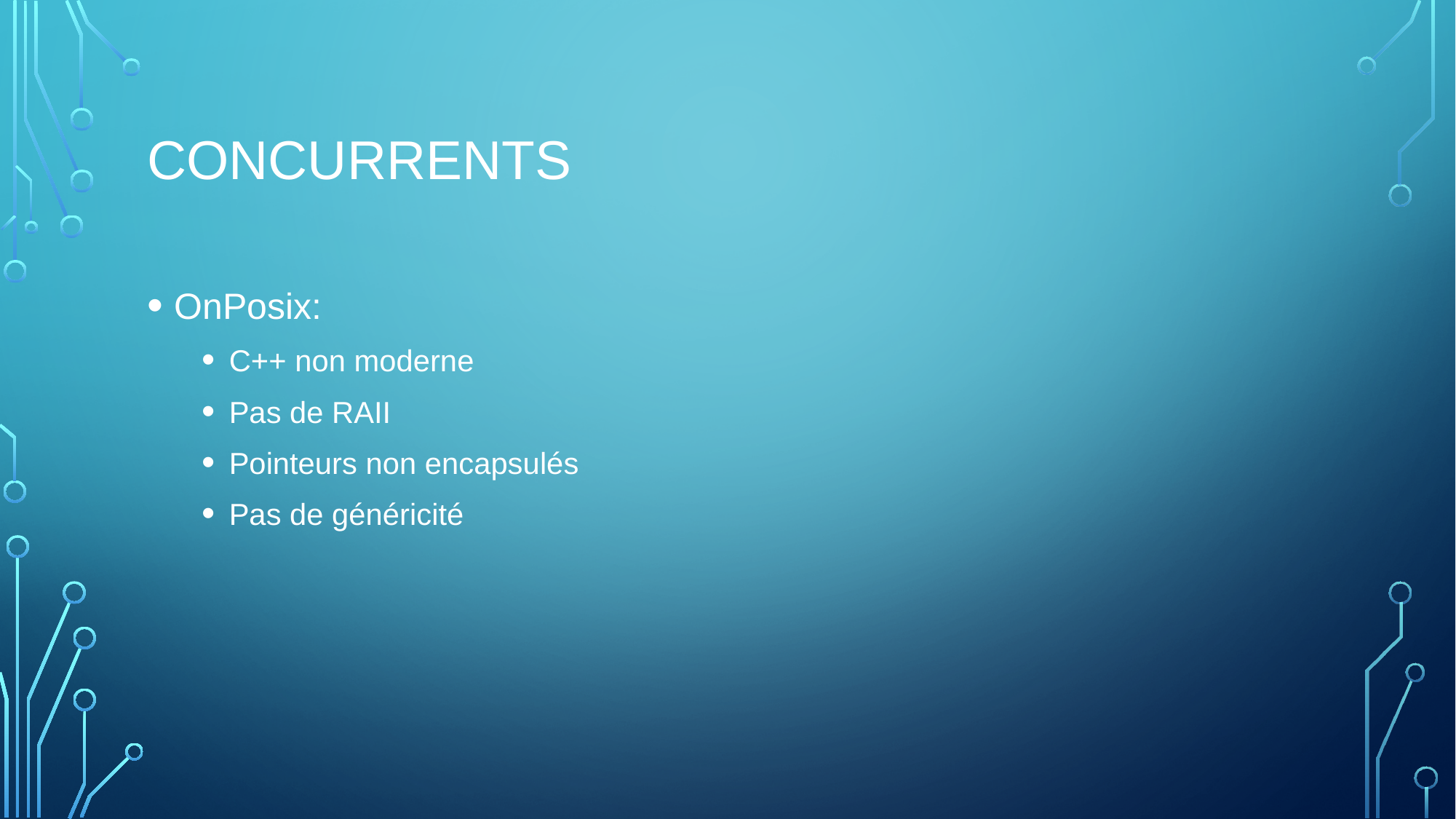

# Concurrents
OnPosix:
C++ non moderne
Pas de RAII
Pointeurs non encapsulés
Pas de généricité